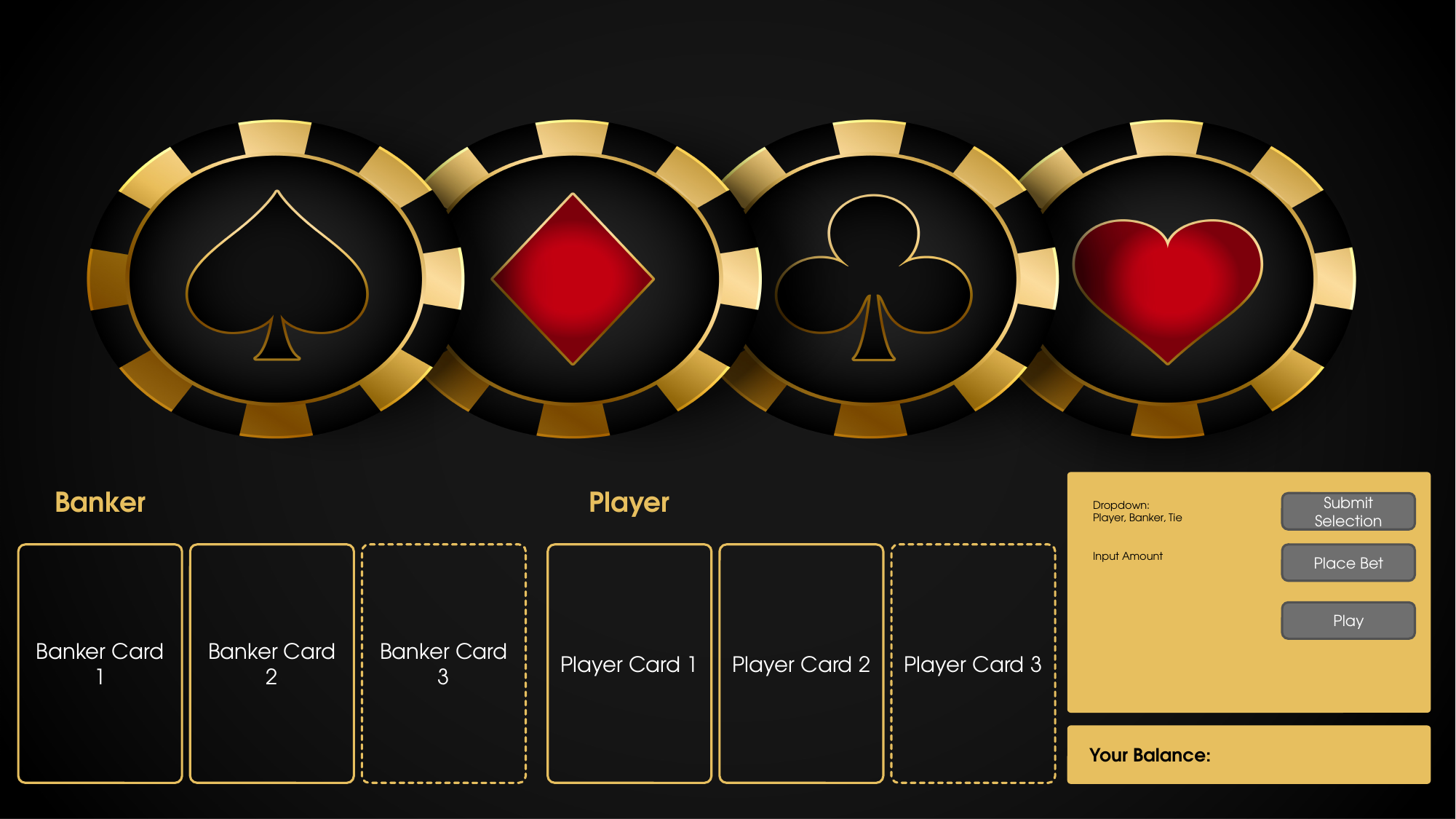

Banker
Player
Dropdown:
Player, Banker, Tie
Submit Selection
Banker Card 1
Banker Card 2
Banker Card 3
Player Card 1
Player Card 2
Player Card 3
Input Amount
Place Bet
Play

Your Balance: